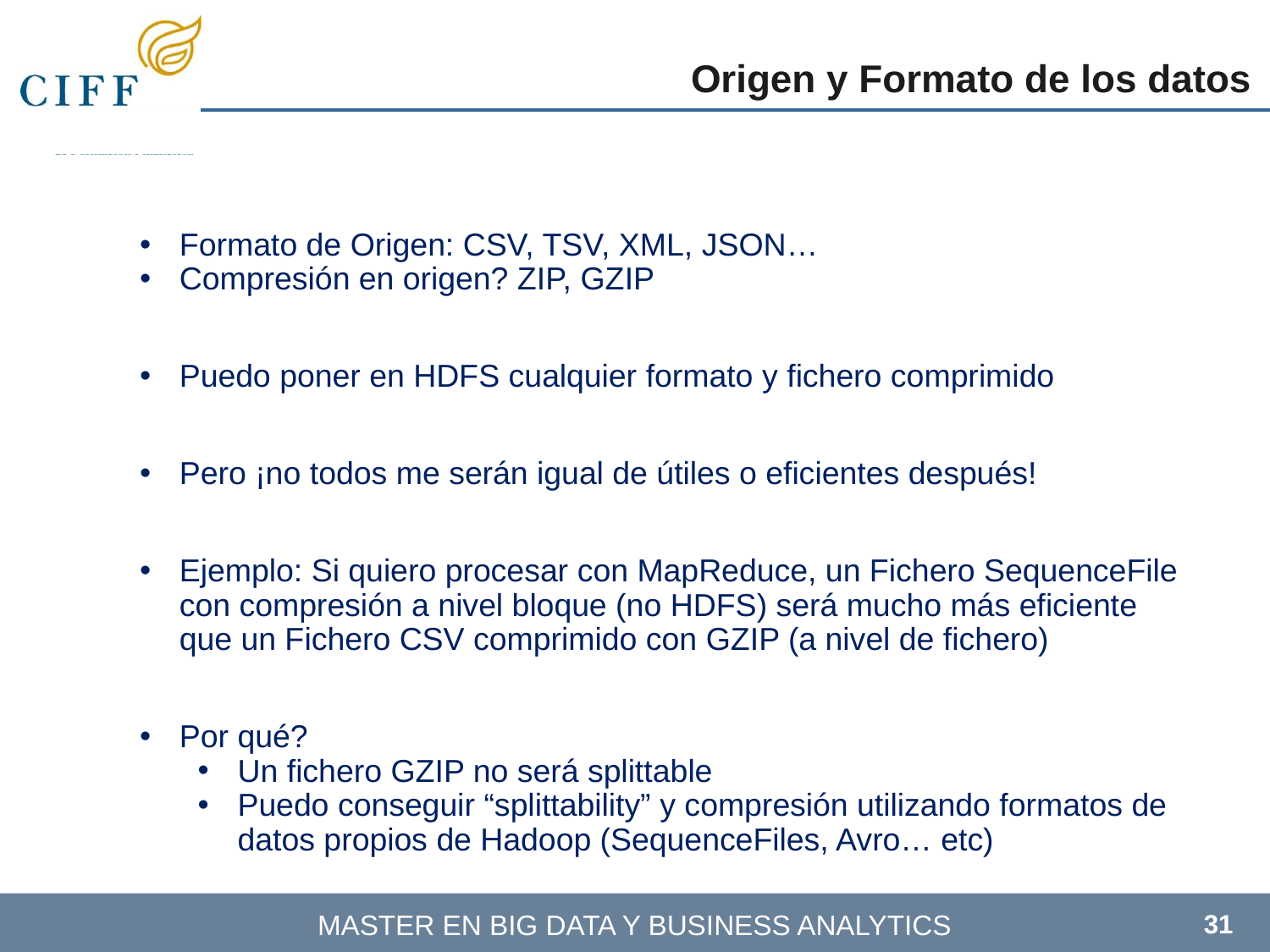

Origen y Formato de los datos
Formato de Origen: CSV, TSV, XML, JSON…
Compresión en origen? ZIP, GZIP

Puedo poner en HDFS cualquier formato y fichero comprimido

Pero ¡no todos me serán igual de útiles o eficientes después!

Ejemplo: Si quiero procesar con MapReduce, un Fichero SequenceFile con compresión a nivel bloque (no HDFS) será mucho más eficiente que un Fichero CSV comprimido con GZIP (a nivel de fichero)

Por qué?
Un fichero GZIP no será splittable
Puedo conseguir “splittability” y compresión utilizando formatos de datos propios de Hadoop (SequenceFiles, Avro… etc)

31